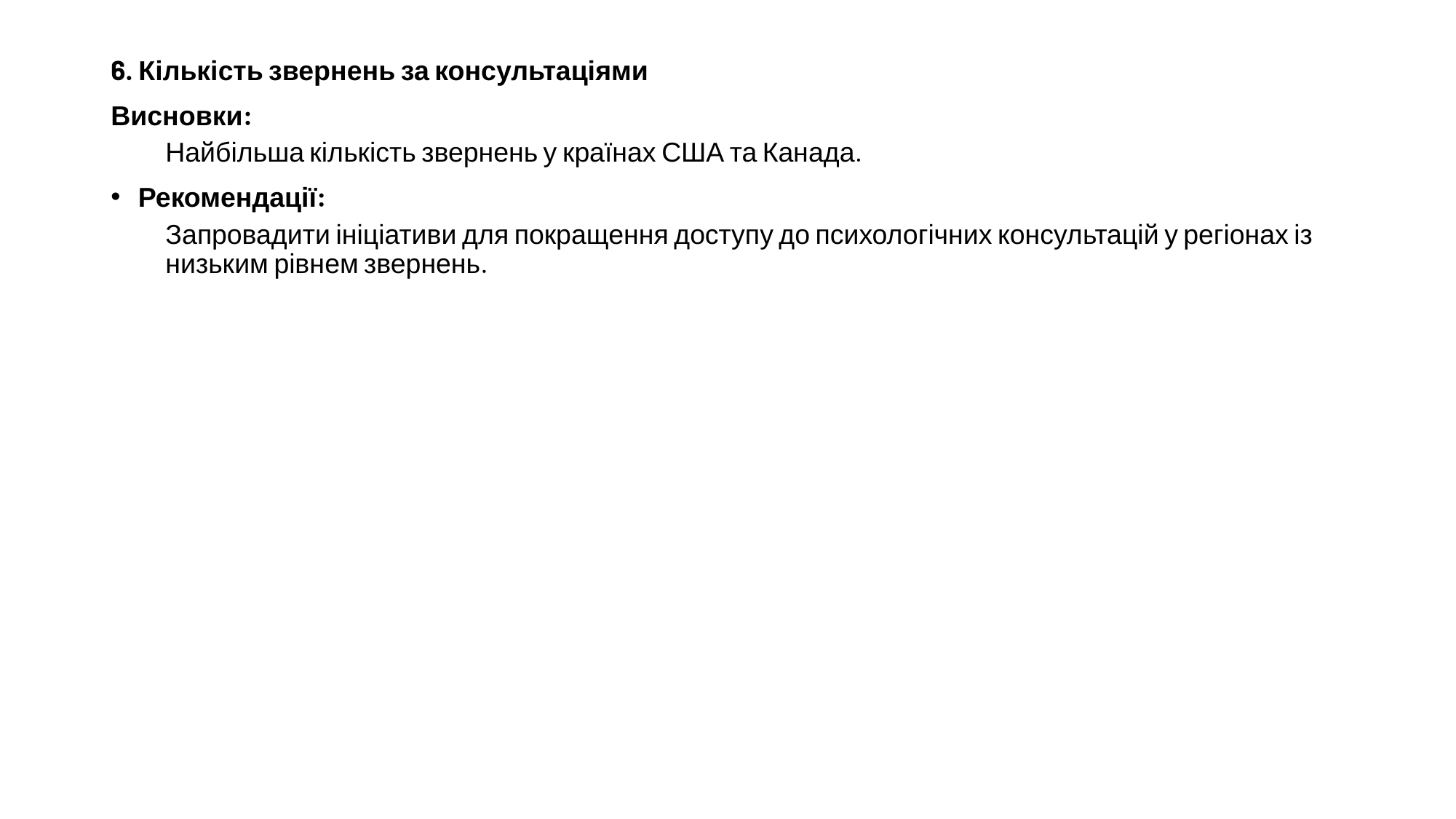

6. Кількість звернень за консультаціями
Висновки:
Найбільша кількість звернень у країнах США та Канада.
Рекомендації:
Запровадити ініціативи для покращення доступу до психологічних консультацій у регіонах із низьким рівнем звернень.